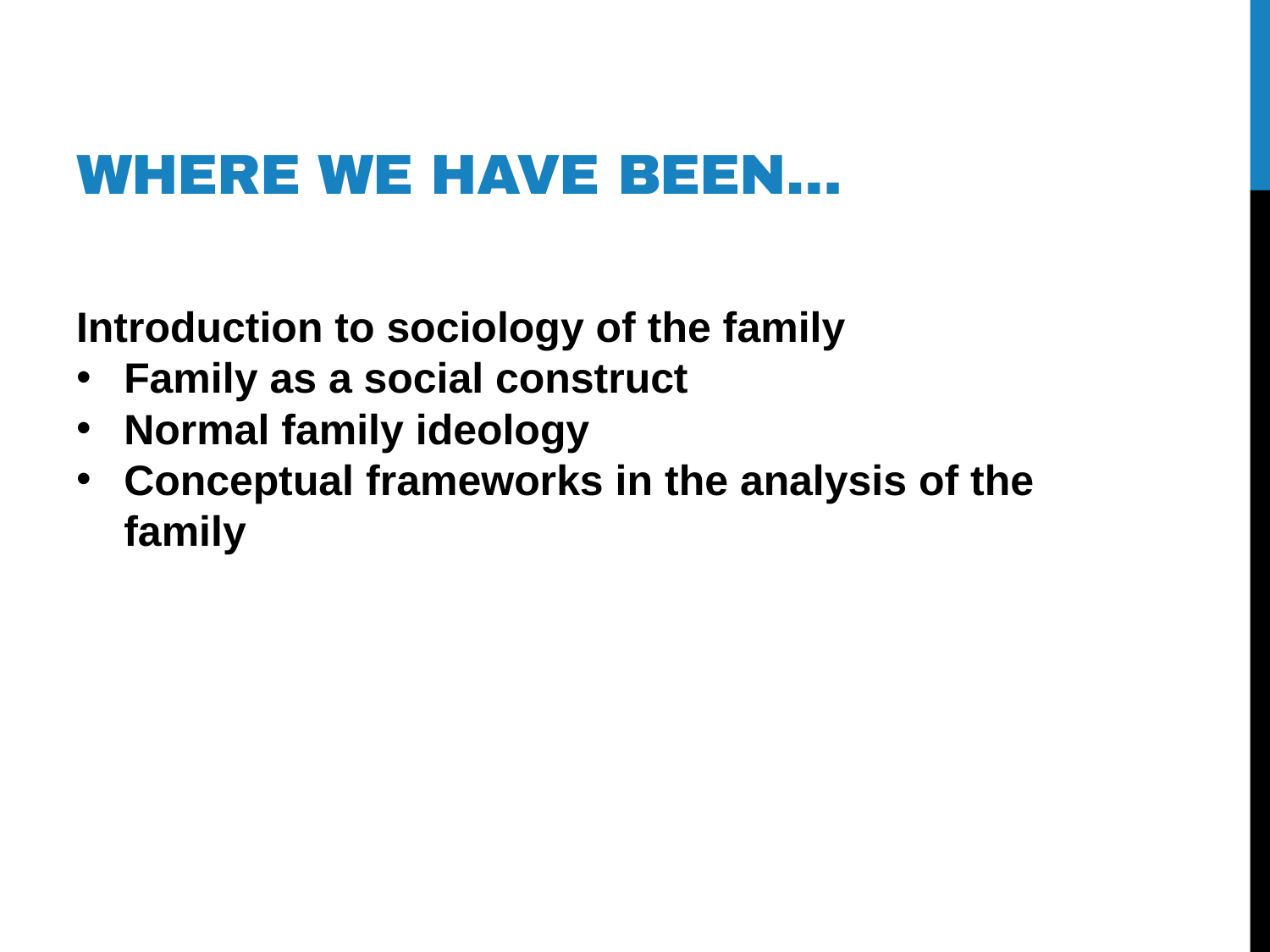

# Where we have been…

Introduction to sociology of the family
Family as a social construct
Normal family ideology
Conceptual frameworks in the analysis of the family